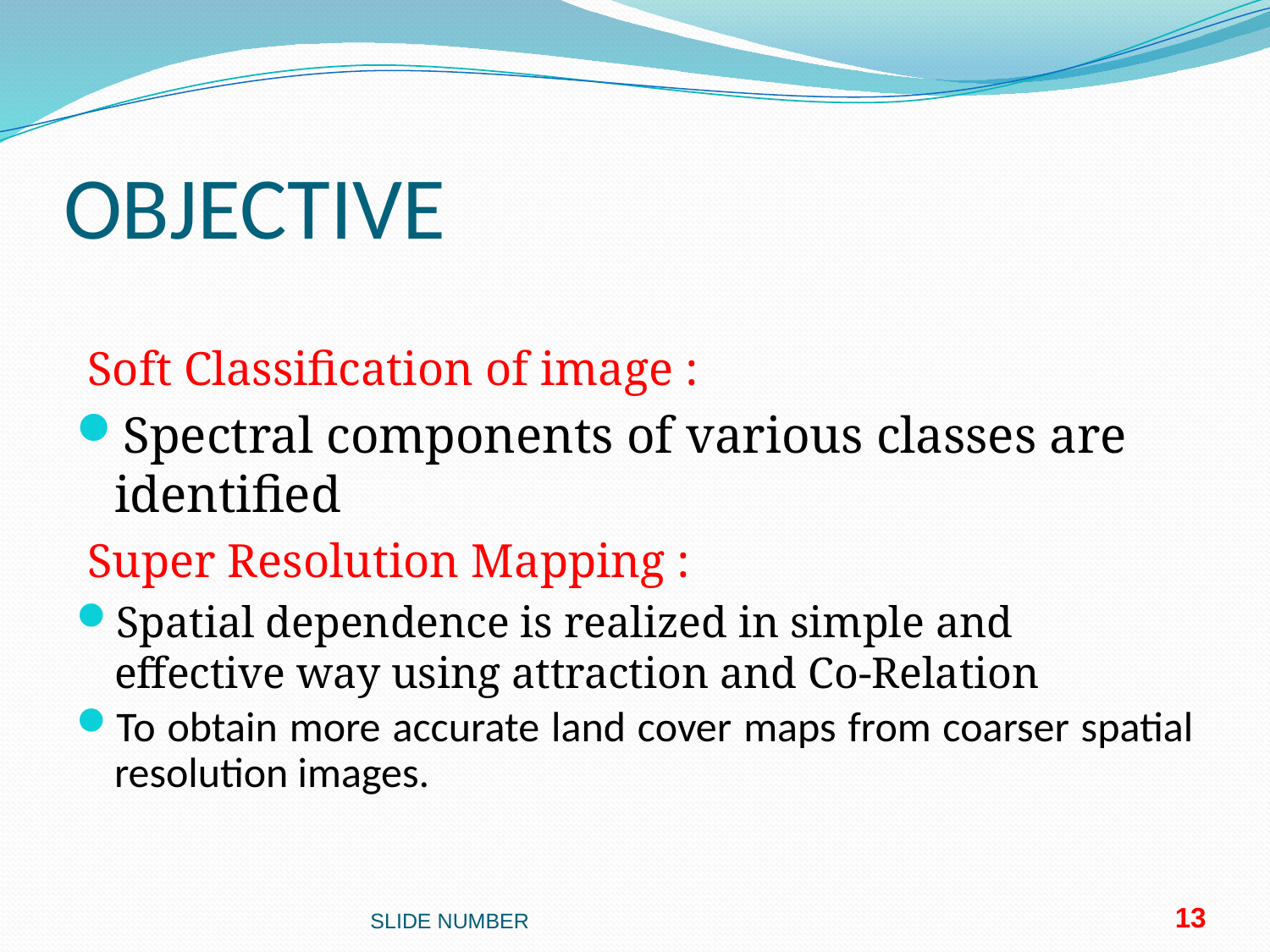

# OBJECTIVE

Soft Classification of image :
Spectral components of various classes are identified
Super Resolution Mapping :
Spatial dependence is realized in simple and effective way using attraction and Co-Relation
To obtain more accurate land cover maps from coarser spatial resolution images.

SLIDE NUMBER
13